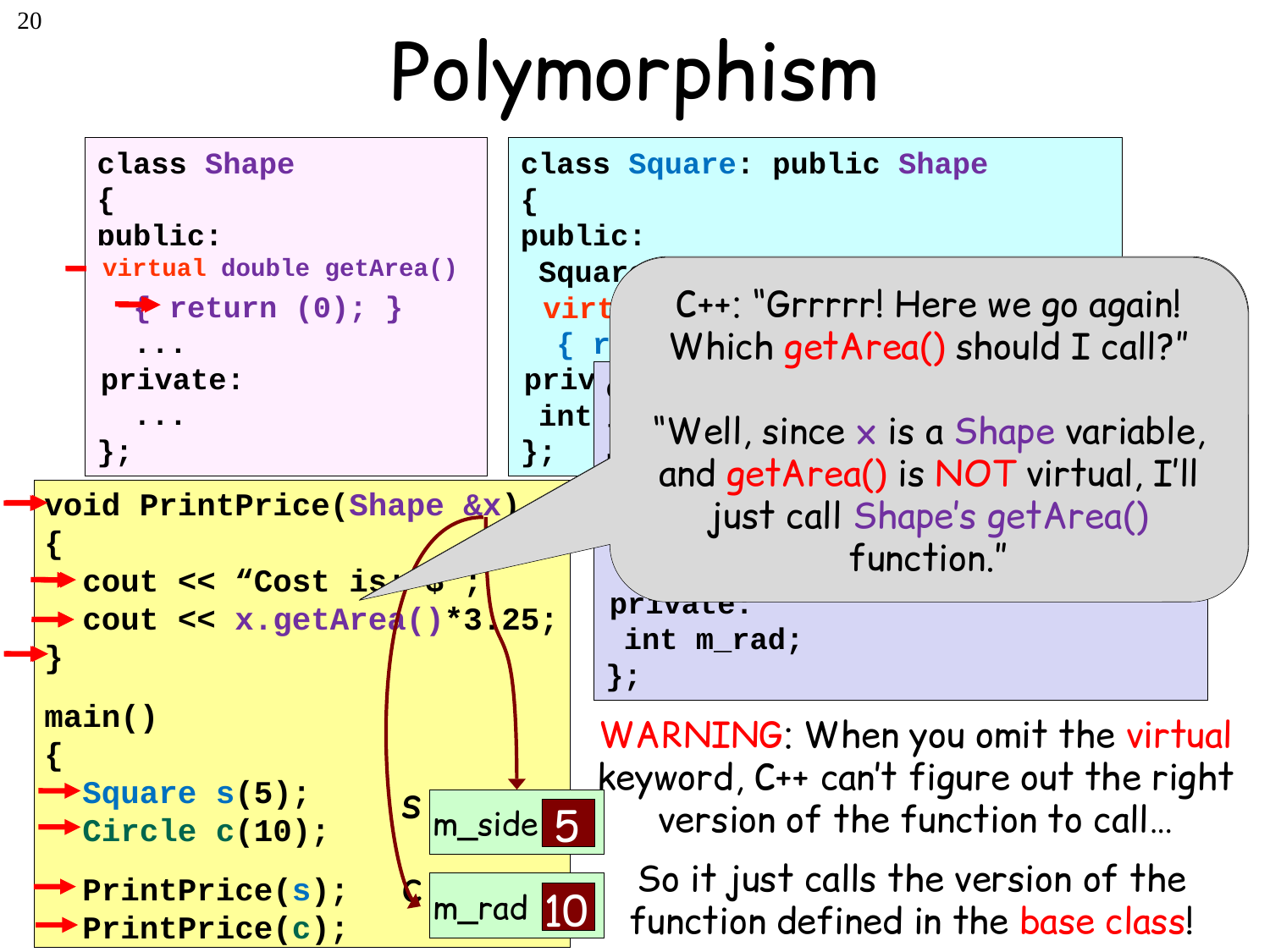

# Polymorphism
20

class Shape
{
public:
  double getArea()
  { return (0); }
  ...
 private:
  ...
};

class Square: public Shape
{
public:
 Square(int side){ m_side=side; }
  double getArea()
  { return (m_side*m_side); }
 private:
 int m_side;
};
virtual double getArea()

C++: “I’m confused! Which version of getArea() should I call?”

“Well, since x is a Shape variable, and getArea() is NOT virtual, I’ll just call Shape’s getArea() function.”
C++: “Grrrrr! Here we go again! Which getArea() should I call?”

“Well, since x is a Shape variable, and getArea() is NOT virtual, I’ll just call Shape’s getArea() function.”

virtual double getArea()

class Circle: public Shape
{
public:
 Circle(int rad){ m_rad = rad; }
  double getArea()
  { return (3.14*m_rad*m_rad); }
 private:
 int m_rad;
};

void PrintPrice(Shape &x)
{
  cout << “Cost is: $“;
  cout << x.getArea()*3.25;
}

main()
{
  Square s(5);
  Circle c(10);

  PrintPrice(s);
  PrintPrice(c);

virtual double getArea()

WARNING: When you omit the virtual keyword, C++ can’t figure out the right version of the function to call…
s

m_side

5

So it just calls the version of the
function defined in the base class!
c

m_rad

10